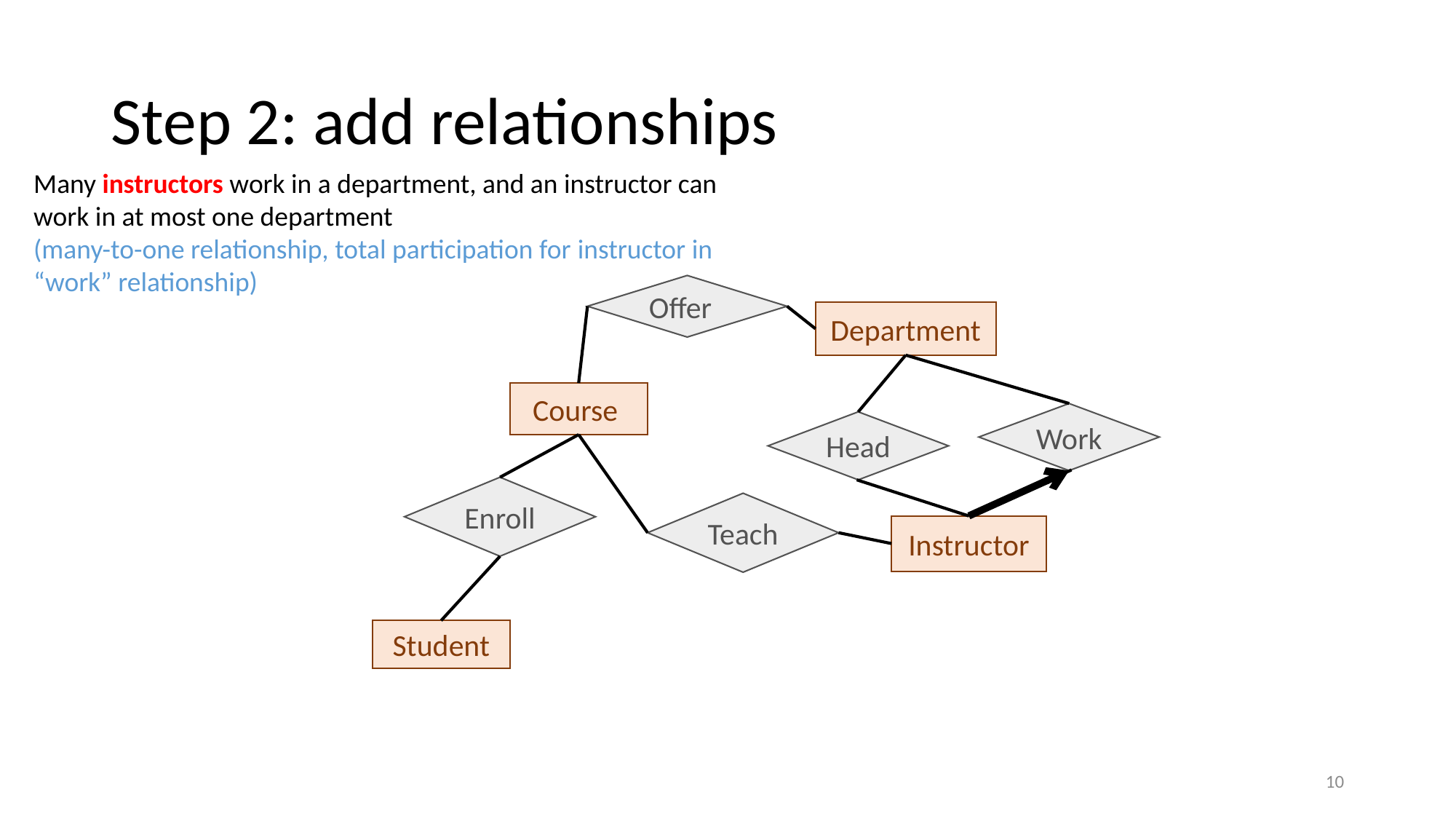

# Step 2: add relationships
Many instructors work in a department, and an instructor can work in at most one department
(many-to-one relationship, total participation for instructor in “work” relationship)
Offer
Department
Instructor
Course
Work
Head
Enroll
Student
Teach
10